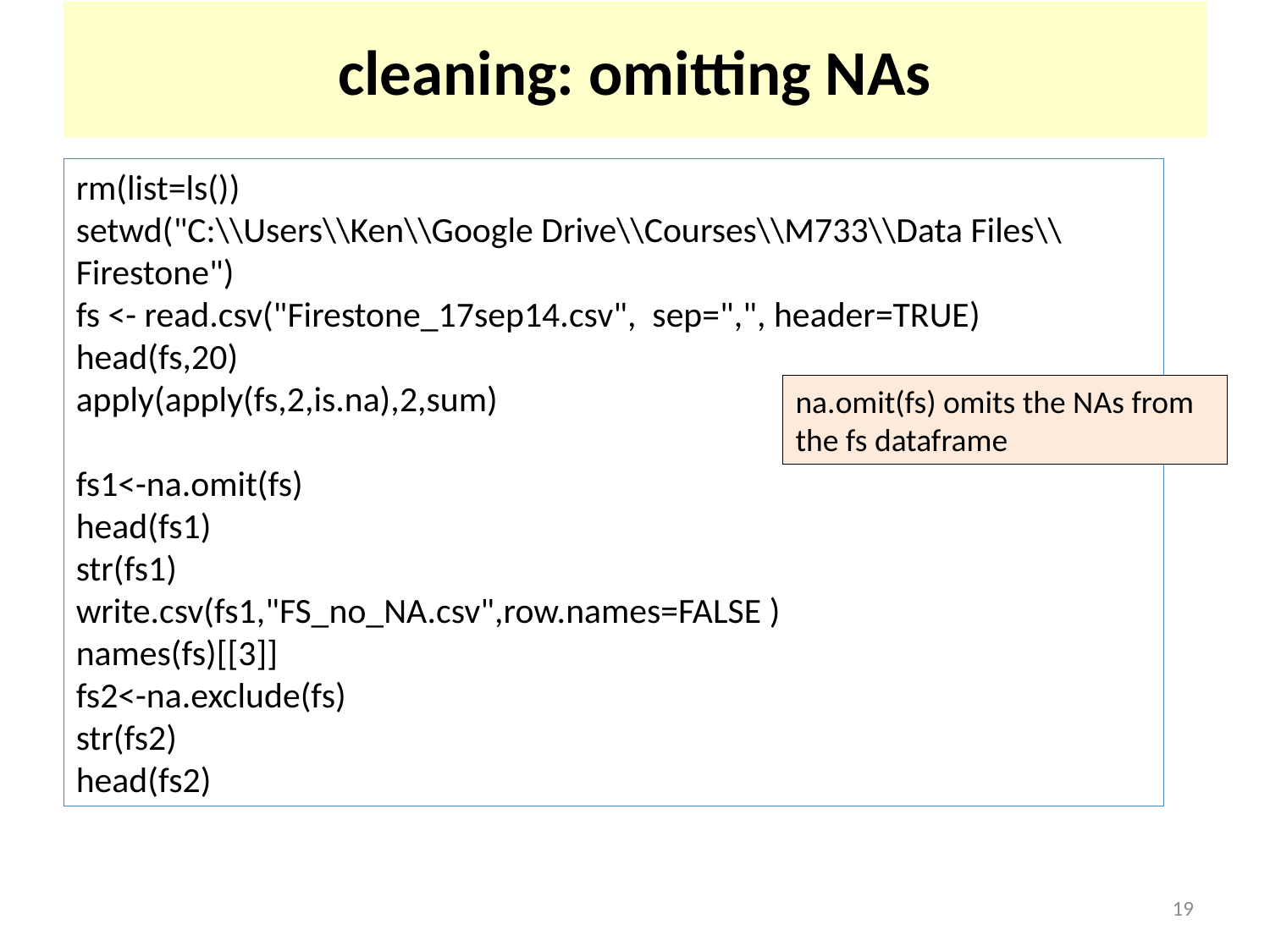

# cleaning: omitting NAs
rm(list=ls())
setwd("C:\\Users\\Ken\\Google Drive\\Courses\\M733\\Data Files\\Firestone")
fs <- read.csv("Firestone_17sep14.csv",  sep=",", header=TRUE)
head(fs,20)
apply(apply(fs,2,is.na),2,sum)

fs1<-na.omit(fs)
head(fs1)
str(fs1)
write.csv(fs1,"FS_no_NA.csv",row.names=FALSE )
names(fs)[[3]]
fs2<-na.exclude(fs)
str(fs2)
head(fs2)
na.omit(fs) omits the NAs from the fs dataframe
19